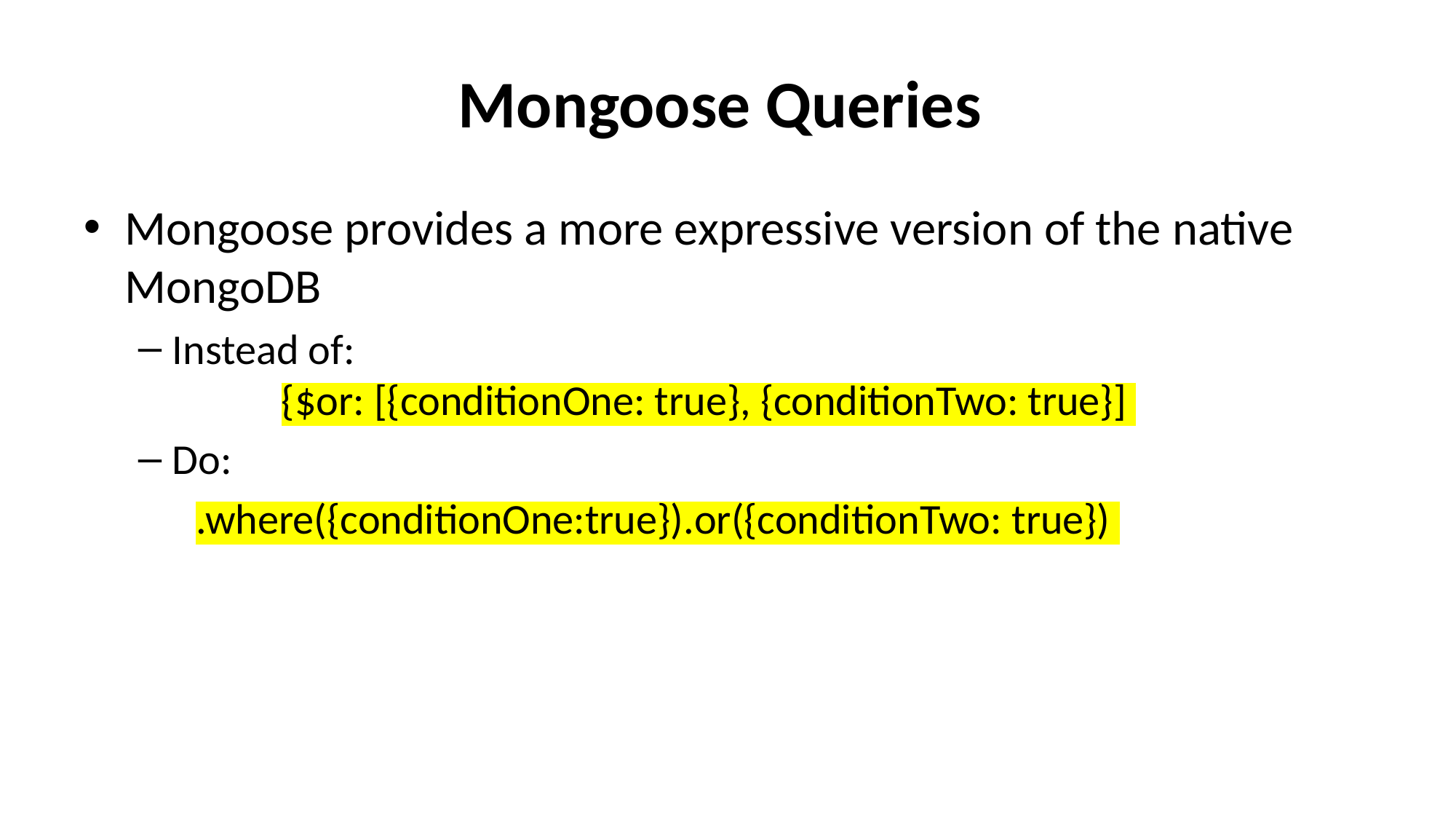

# Mongoose Queries
Mongoose provides a more expressive version of the native MongoDB
Instead of:
	{$or: [{conditionOne: true}, {conditionTwo: true}]
Do:
      .where({conditionOne:true}).or({conditionTwo: true})